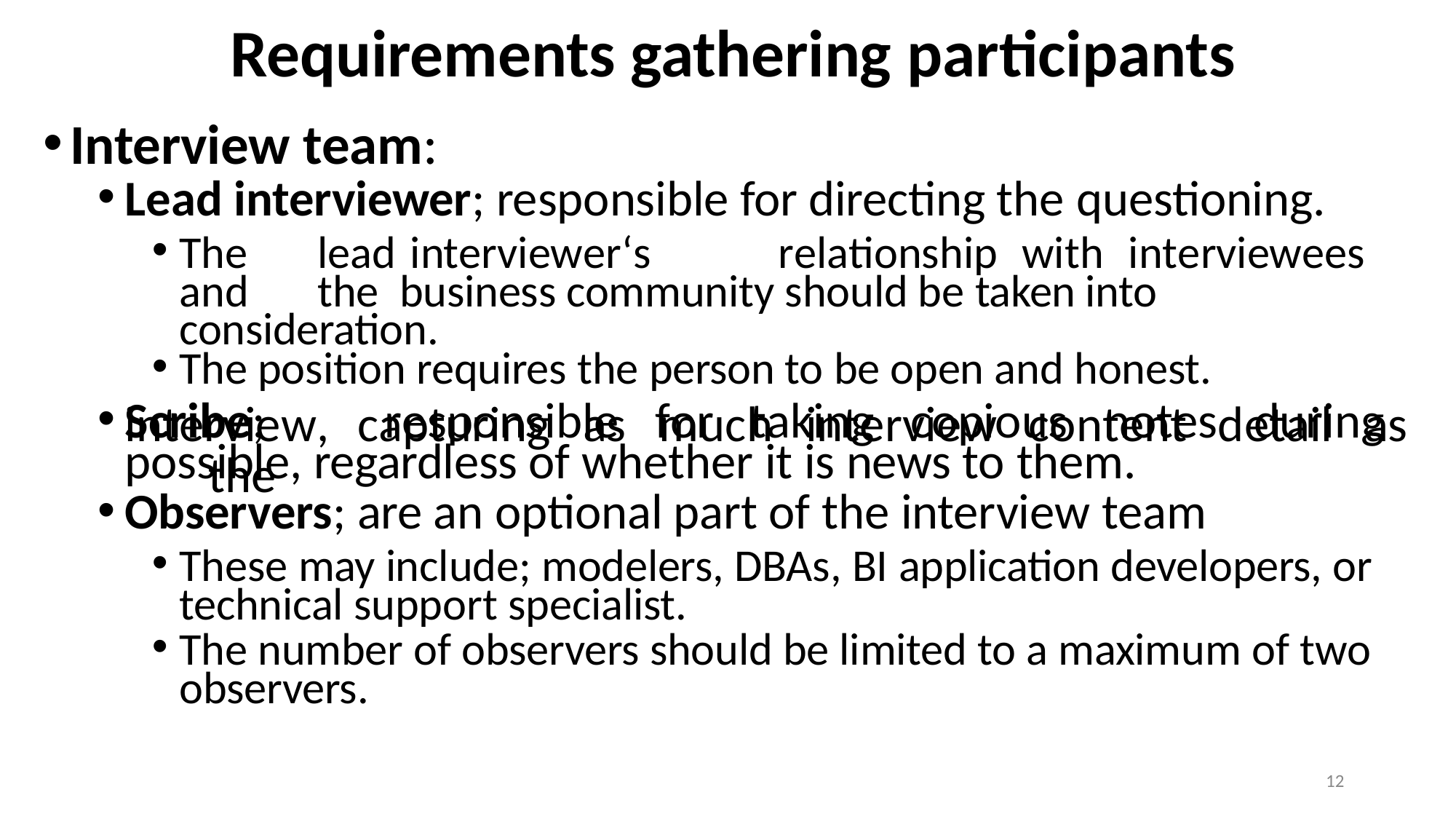

# Requirements gathering participants
Interview team:
Lead interviewer; responsible for directing the questioning.
The	lead	interviewer‘s	relationship	with	interviewees	and	the  business community should be taken into consideration.
The position requires the person to be open and honest.
Scribe;	responsible	for	taking	copious	notes	during	the
interview,	capturing	as	much	interview	content	detail	as
possible, regardless of whether it is news to them.
Observers; are an optional part of the interview team
These may include; modelers, DBAs, BI application developers, or  technical support specialist.
The number of observers should be limited to a maximum of two  observers.
12